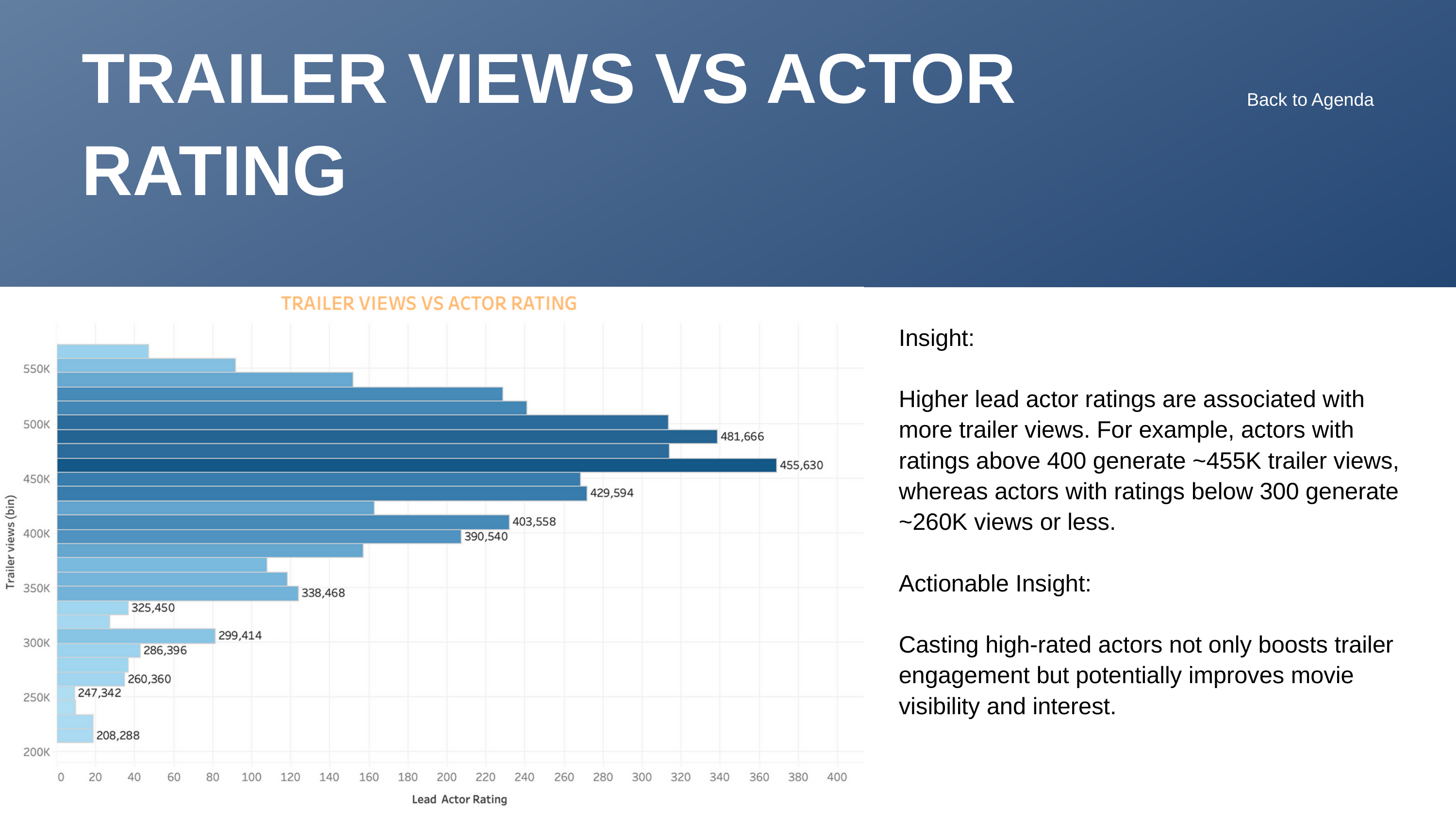

TRAILER VIEWS VS ACTOR RATING

Back to Agenda

Insight:

Higher lead actor ratings are associated with more trailer views. For example, actors with ratings above 400 generate ~455K trailer views, whereas actors with ratings below 300 generate ~260K views or less.

Actionable Insight:

Casting high-rated actors not only boosts trailer engagement but potentially improves movie visibility and interest.